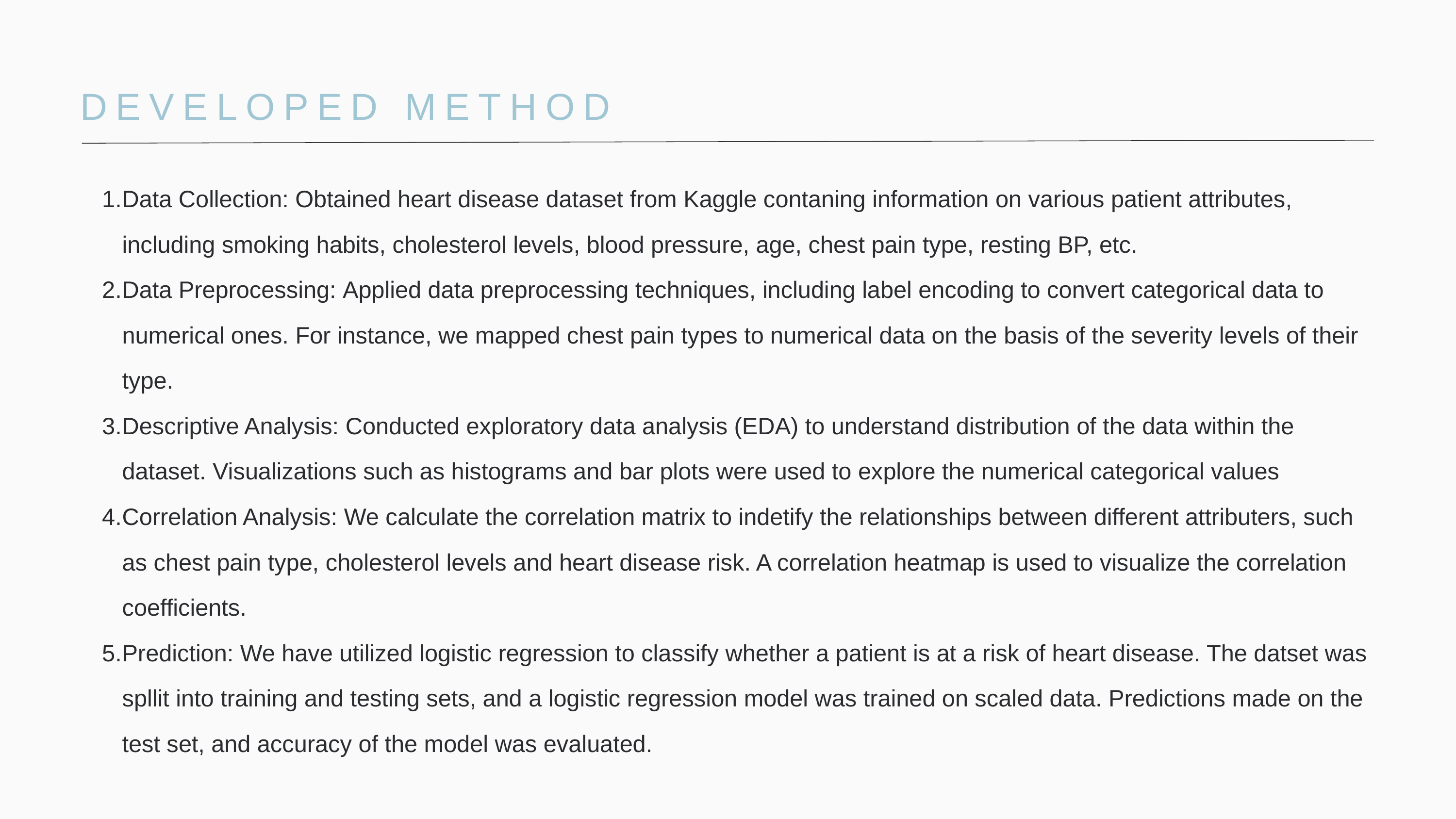

DEVELOPED METHOD

Data Collection: Obtained heart disease dataset from Kaggle contaning information on various patient attributes, including smoking habits, cholesterol levels, blood pressure, age, chest pain type, resting BP, etc.
Data Preprocessing: Applied data preprocessing techniques, including label encoding to convert categorical data to numerical ones. For instance, we mapped chest pain types to numerical data on the basis of the severity levels of their type.
Descriptive Analysis: Conducted exploratory data analysis (EDA) to understand distribution of the data within the dataset. Visualizations such as histograms and bar plots were used to explore the numerical categorical values
Correlation Analysis: We calculate the correlation matrix to indetify the relationships between different attributers, such as chest pain type, cholesterol levels and heart disease risk. A correlation heatmap is used to visualize the correlation coefficients.
Prediction: We have utilized logistic regression to classify whether a patient is at a risk of heart disease. The datset was spllit into training and testing sets, and a logistic regression model was trained on scaled data. Predictions made on the test set, and accuracy of the model was evaluated.